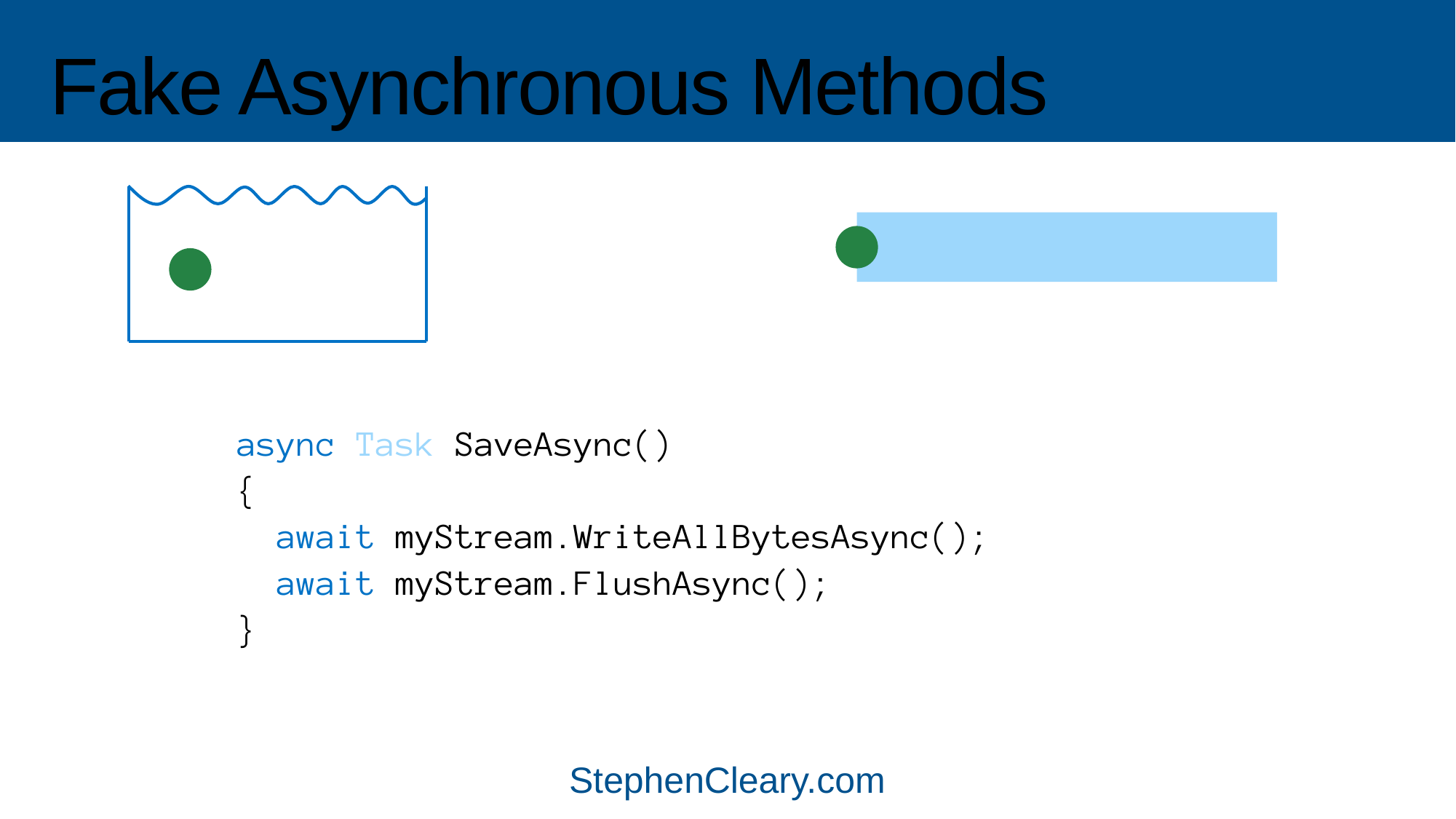

# Fake Asynchronous Methods

Waiting

async Task SaveAsync()
{
  await myStream.WriteAllBytesAsync();
  await myStream.FlushAsync();
}